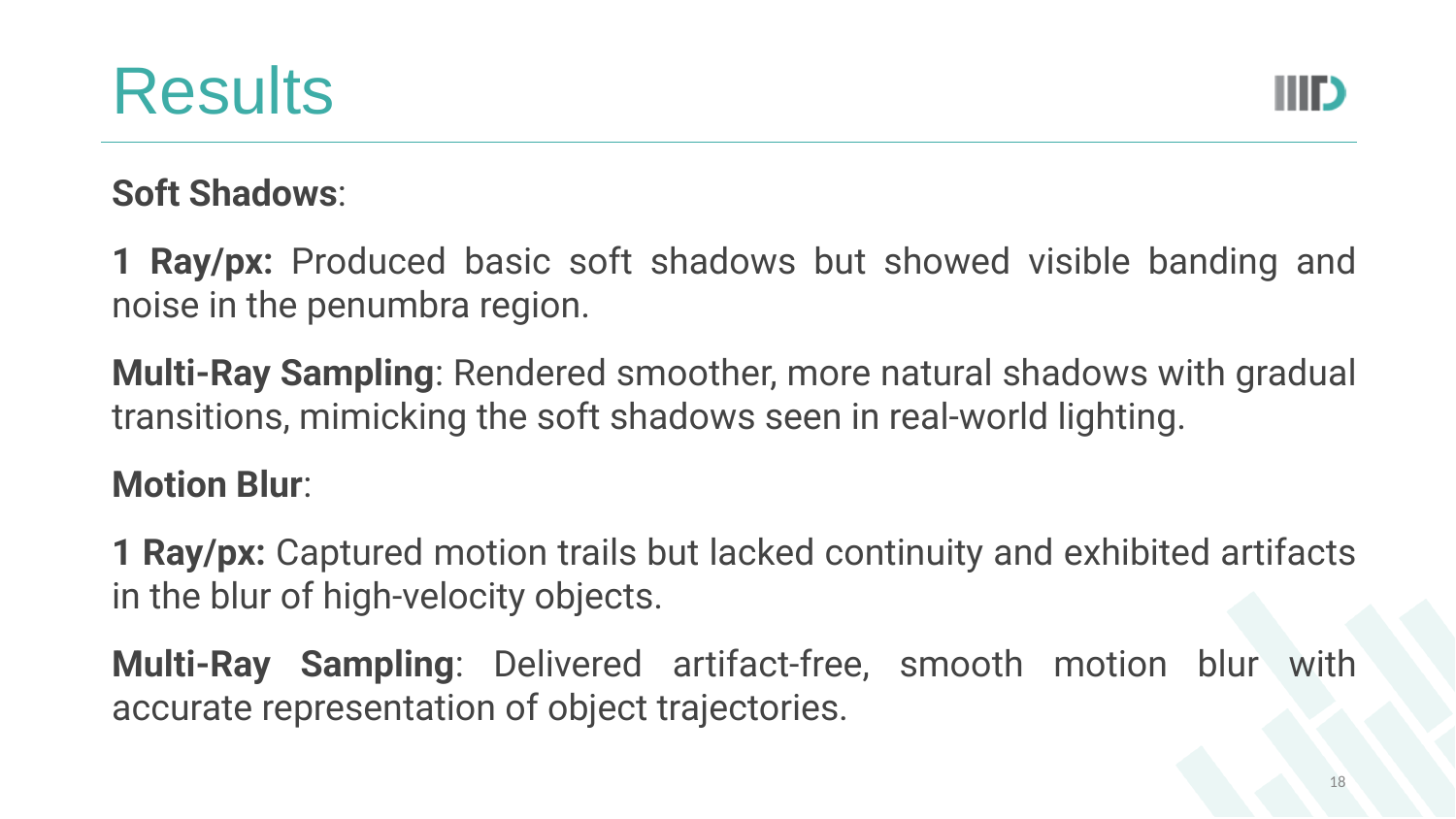

# Results
Soft Shadows:
1 Ray/px: Produced basic soft shadows but showed visible banding and noise in the penumbra region.
Multi-Ray Sampling: Rendered smoother, more natural shadows with gradual transitions, mimicking the soft shadows seen in real-world lighting.
Motion Blur:
1 Ray/px: Captured motion trails but lacked continuity and exhibited artifacts in the blur of high-velocity objects.
Multi-Ray Sampling: Delivered artifact-free, smooth motion blur with accurate representation of object trajectories.
18